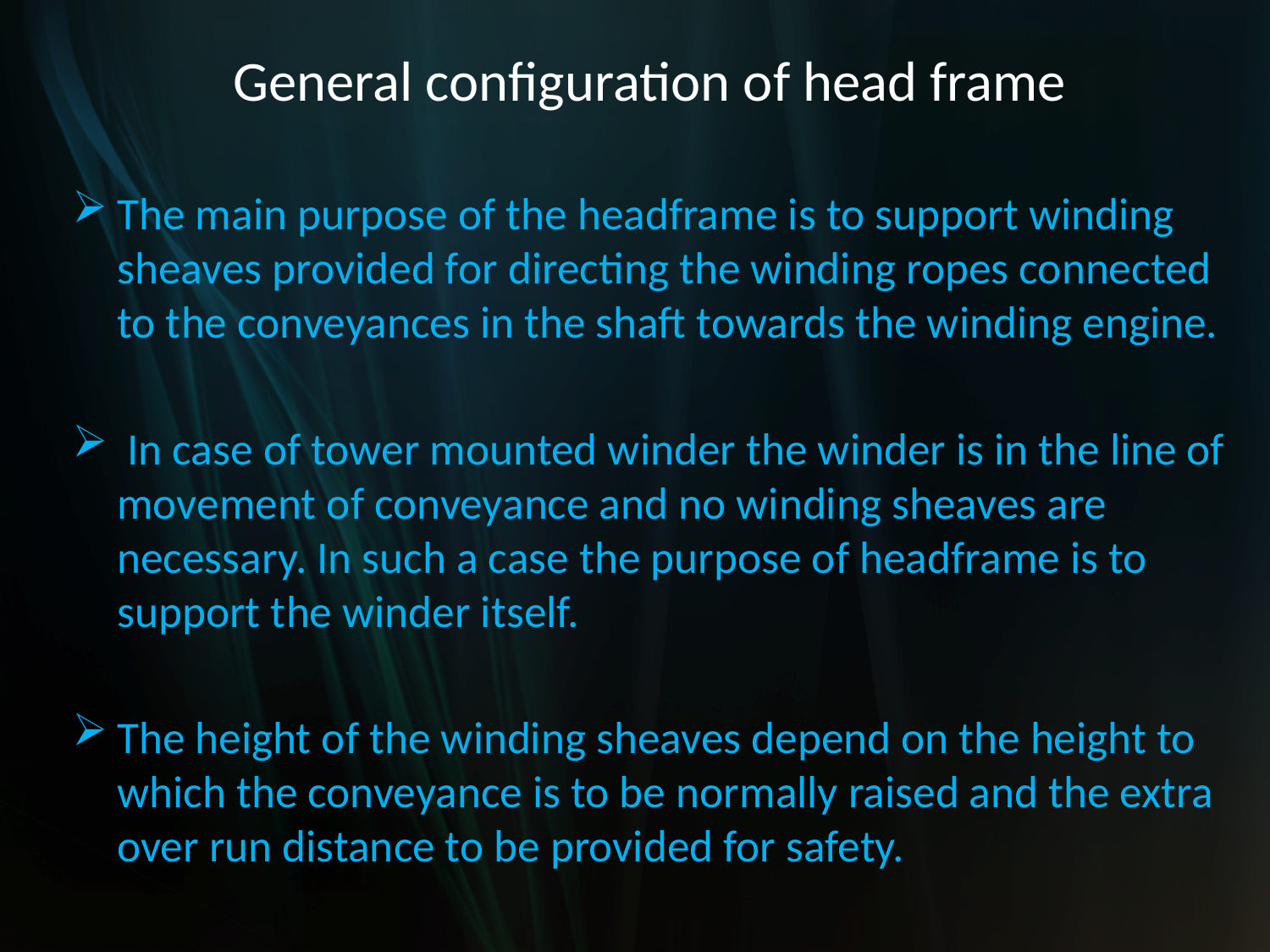

# General configuration of head frame
The main purpose of the headframe is to support winding sheaves provided for directing the winding ropes connected to the conveyances in the shaft towards the winding engine.

 In case of tower mounted winder the winder is in the line of movement of conveyance and no winding sheaves are necessary. In such a case the purpose of headframe is to support the winder itself.

The height of the winding sheaves depend on the height to which the conveyance is to be normally raised and the extra over run distance to be provided for safety.